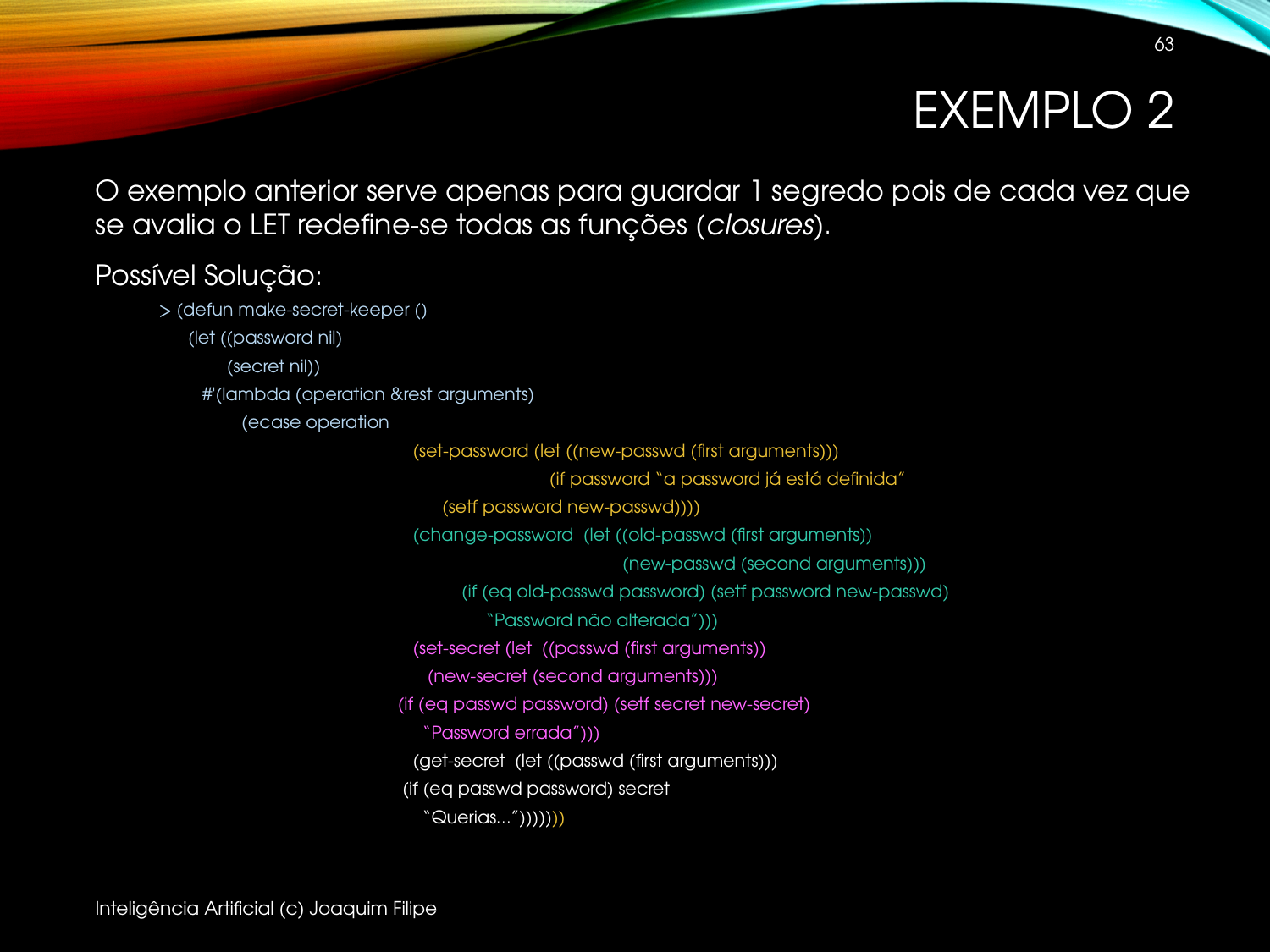

63
# Exemplo 2
O exemplo anterior serve apenas para guardar 1 segredo pois de cada vez que se avalia o LET redefine-se todas as funções (closures).
Possível Solução:
> (defun make-secret-keeper ()
      (let ((password nil)
              (secret nil))
         #'(lambda (operation &rest arguments)
                 (ecase operation
		(set-password (let ((new-passwd (first arguments)))
            			  (if password “a password já está definida”
                 		      (setf password new-passwd))))
            		(change-password  (let ((old-passwd (first arguments))
			                 (new-passwd (second arguments)))
               		          (if (eq old-passwd password) (setf password new-passwd)
                 		               “Password não alterada”)))
            		(set-secret (let  ((passwd (first arguments))
                   		   (new-secret (second arguments)))
               	                       (if (eq passwd password) (setf secret new-secret)
                 	                         	  “Password errada”)))
           		(get-secret  (let ((passwd (first arguments)))
               	                        (if (eq passwd password) secret
                 		  “Querias…”)))))))
Inteligência Artificial (c) Joaquim Filipe